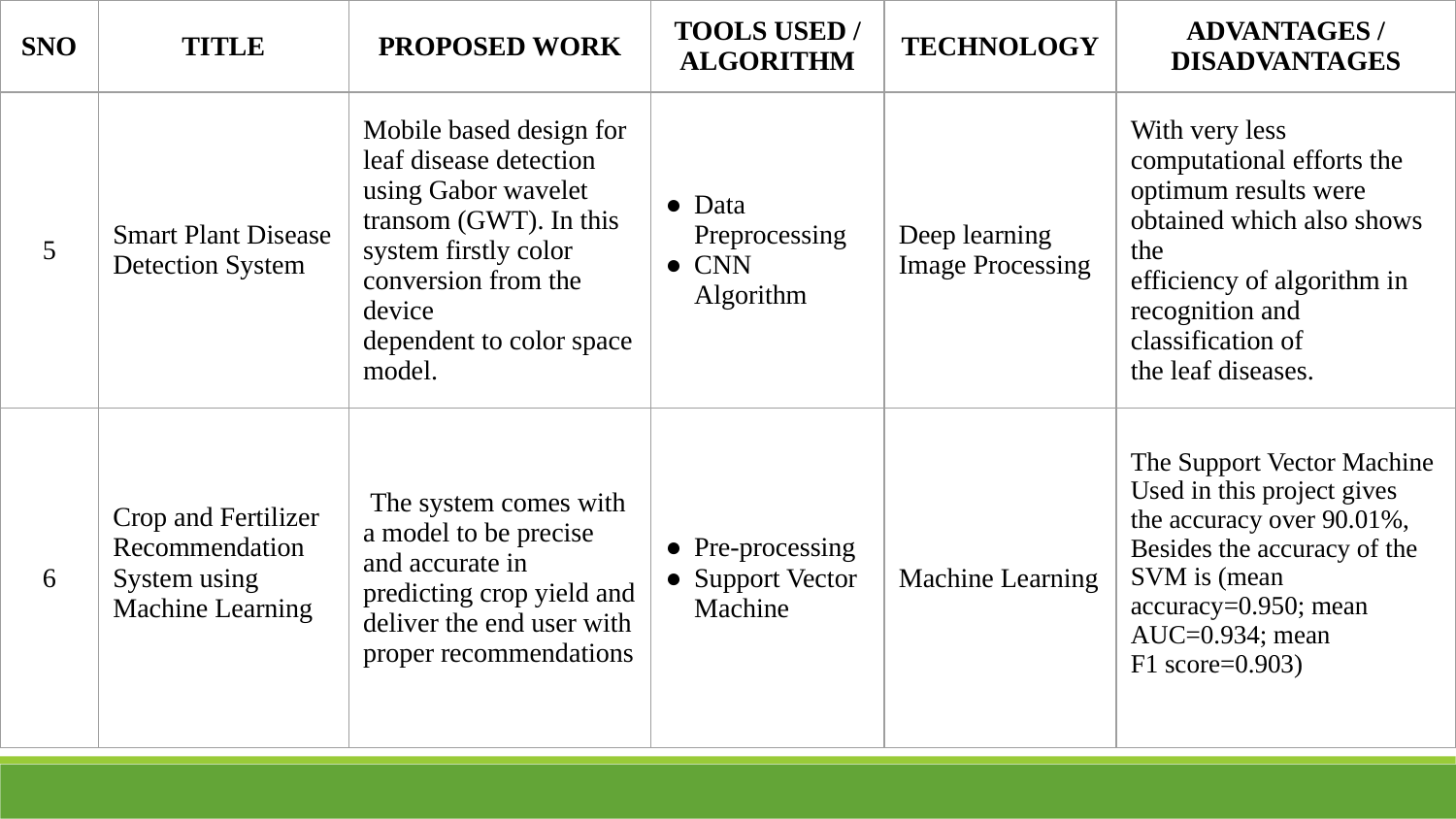

| SNO | TITLE | PROPOSED WORK | TOOLS USED / ALGORITHM | TECHNOLOGY | ADVANTAGES / DISADVANTAGES |
| --- | --- | --- | --- | --- | --- |
| 5 | Smart Plant Disease Detection System | Mobile based design for leaf disease detection using Gabor wavelet transom (GWT). In this system firstly color conversion from the device dependent to color space model. | Data Preprocessing CNN Algorithm | Deep learning Image Processing | With very less computational efforts the optimum results were obtained which also shows the efficiency of algorithm in recognition and classification of the leaf diseases. |
| 6 | Crop and Fertilizer Recommendation System using Machine Learning | The system comes with a model to be precise and accurate in predicting crop yield and deliver the end user with proper recommendations | Pre-processing Support Vector Machine | Machine Learning | The Support Vector Machine Used in this project gives the accuracy over 90.01%, Besides the accuracy of the SVM is (mean accuracy=0.950; mean AUC=0.934; mean F1 score=0.903) |